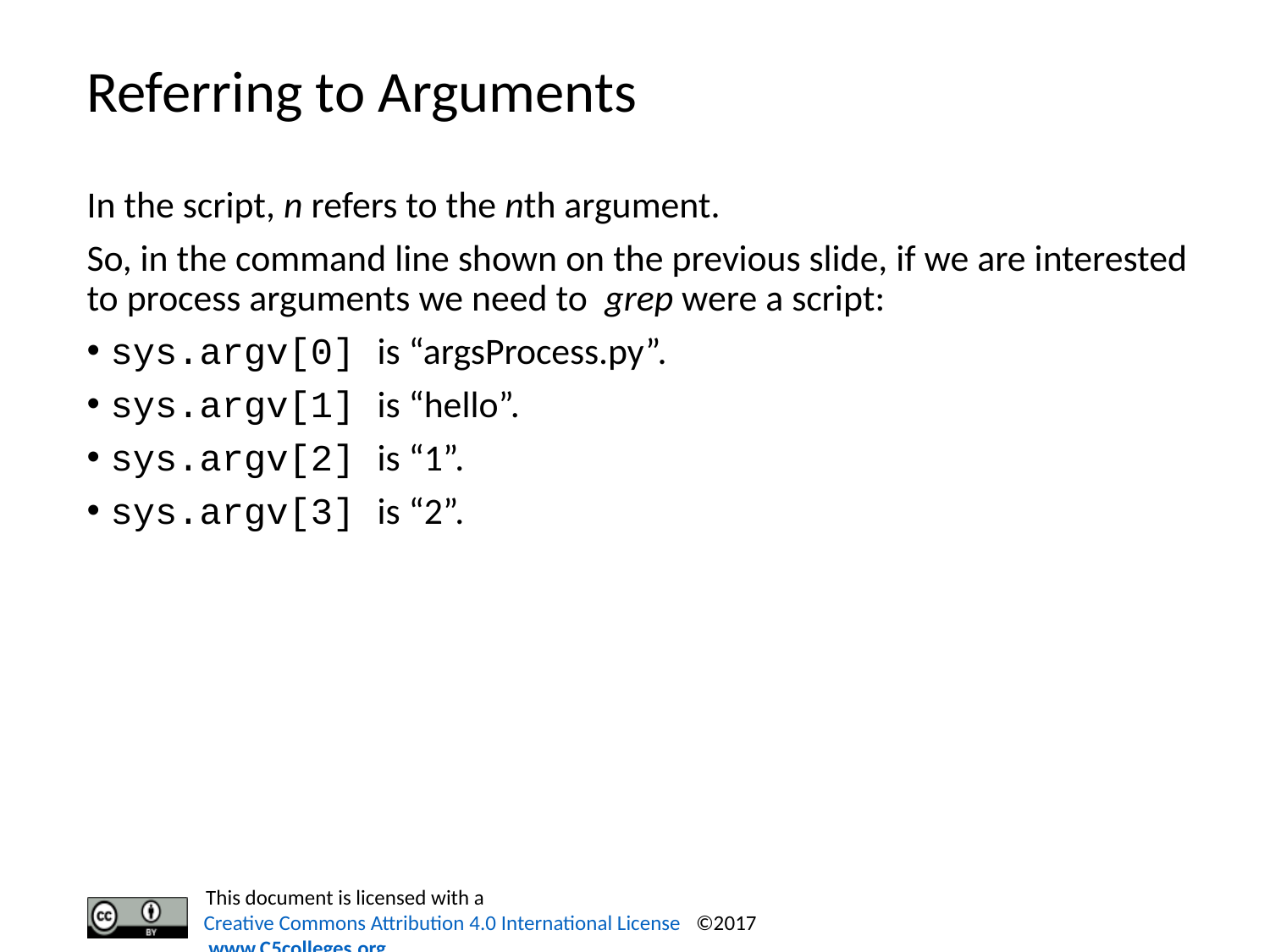

# Referring to Arguments
In the script, n refers to the nth argument.
So, in the command line shown on the previous slide, if we are interested to process arguments we need to  grep were a script:
sys.argv[0] is “argsProcess.py”.
sys.argv[1] is “hello”.
sys.argv[2] is “1”.
sys.argv[3] is “2”.